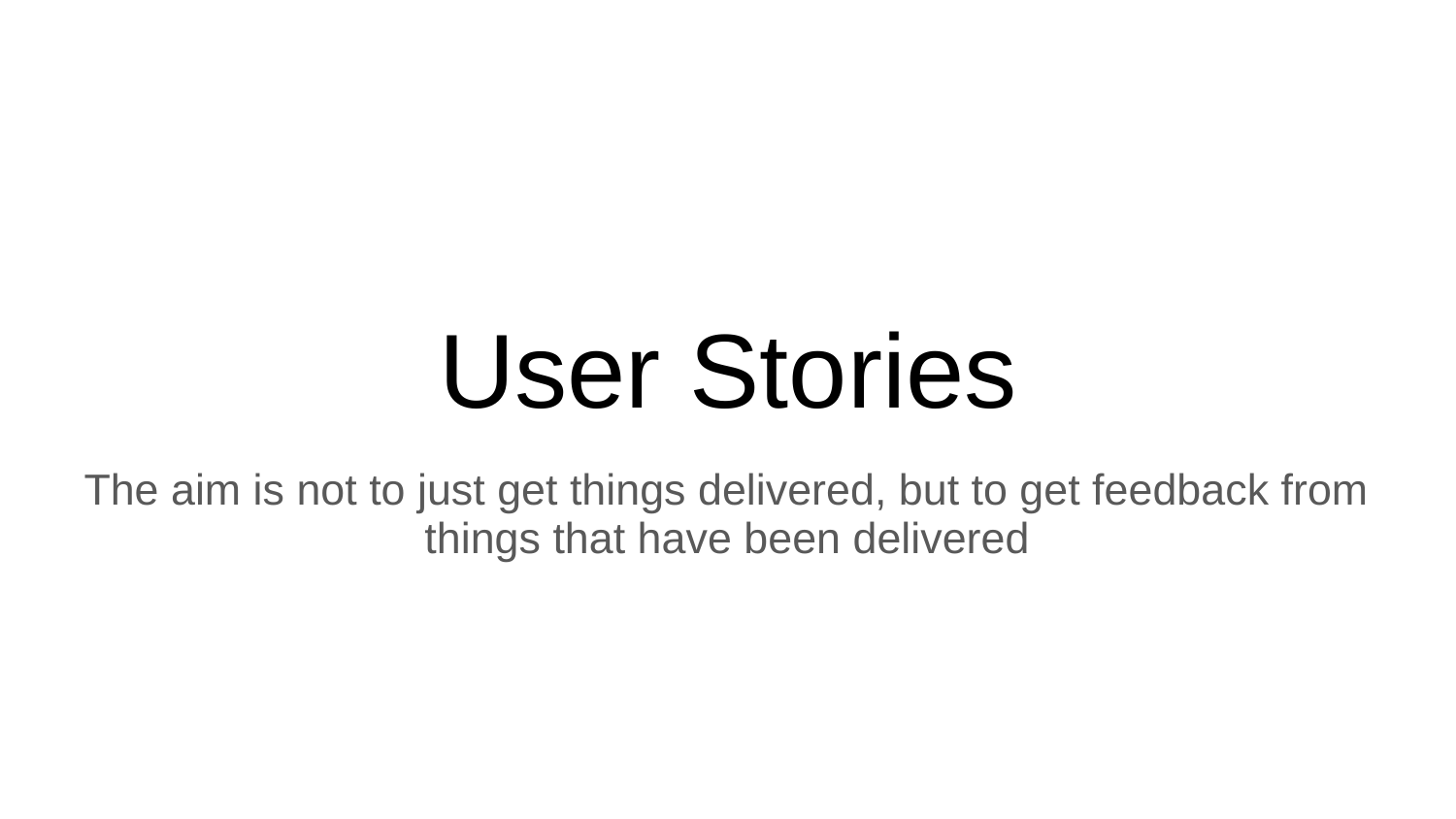

# User Stories
The aim is not to just get things delivered, but to get feedback from things that have been delivered